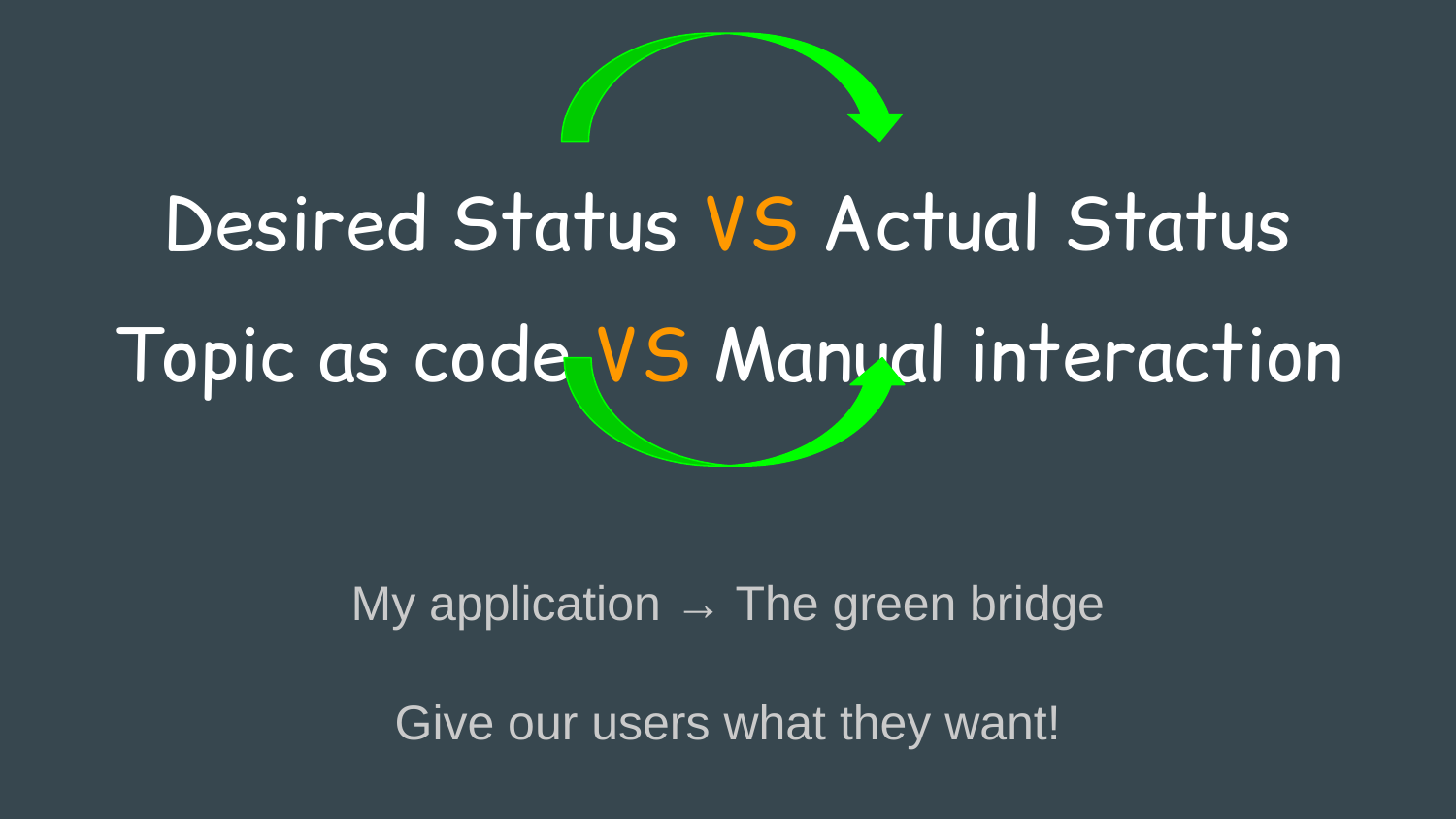

# Desired Status VS Actual Status
Topic as code VS Manual interaction

My application → The green bridge
Give our users what they want!